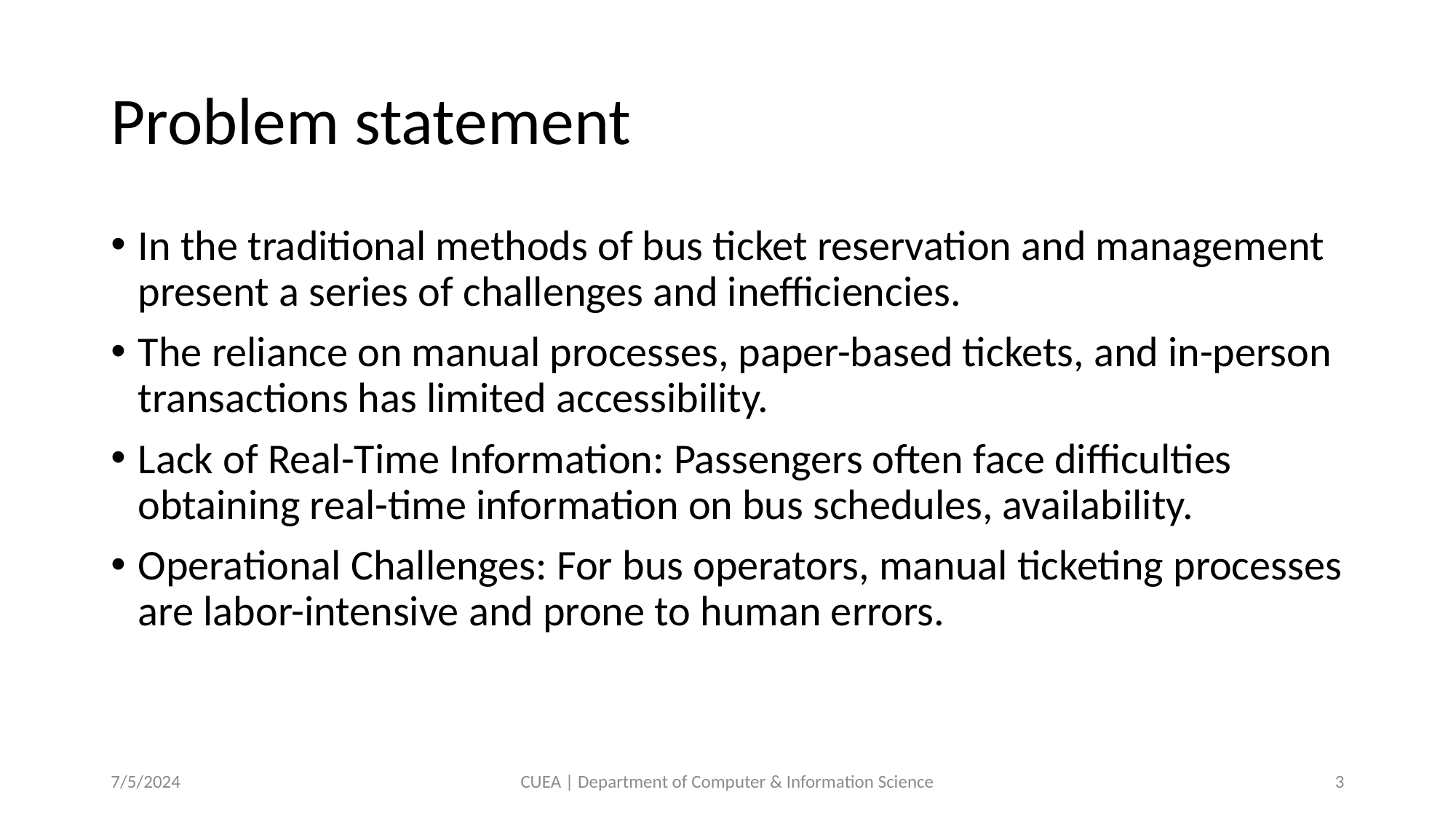

# Problem statement
In the traditional methods of bus ticket reservation and management present a series of challenges and inefficiencies.
The reliance on manual processes, paper-based tickets, and in-person transactions has limited accessibility.
Lack of Real-Time Information: Passengers often face difficulties obtaining real-time information on bus schedules, availability.
Operational Challenges: For bus operators, manual ticketing processes are labor-intensive and prone to human errors.

7/5/2024
CUEA | Department of Computer & Information Science
3